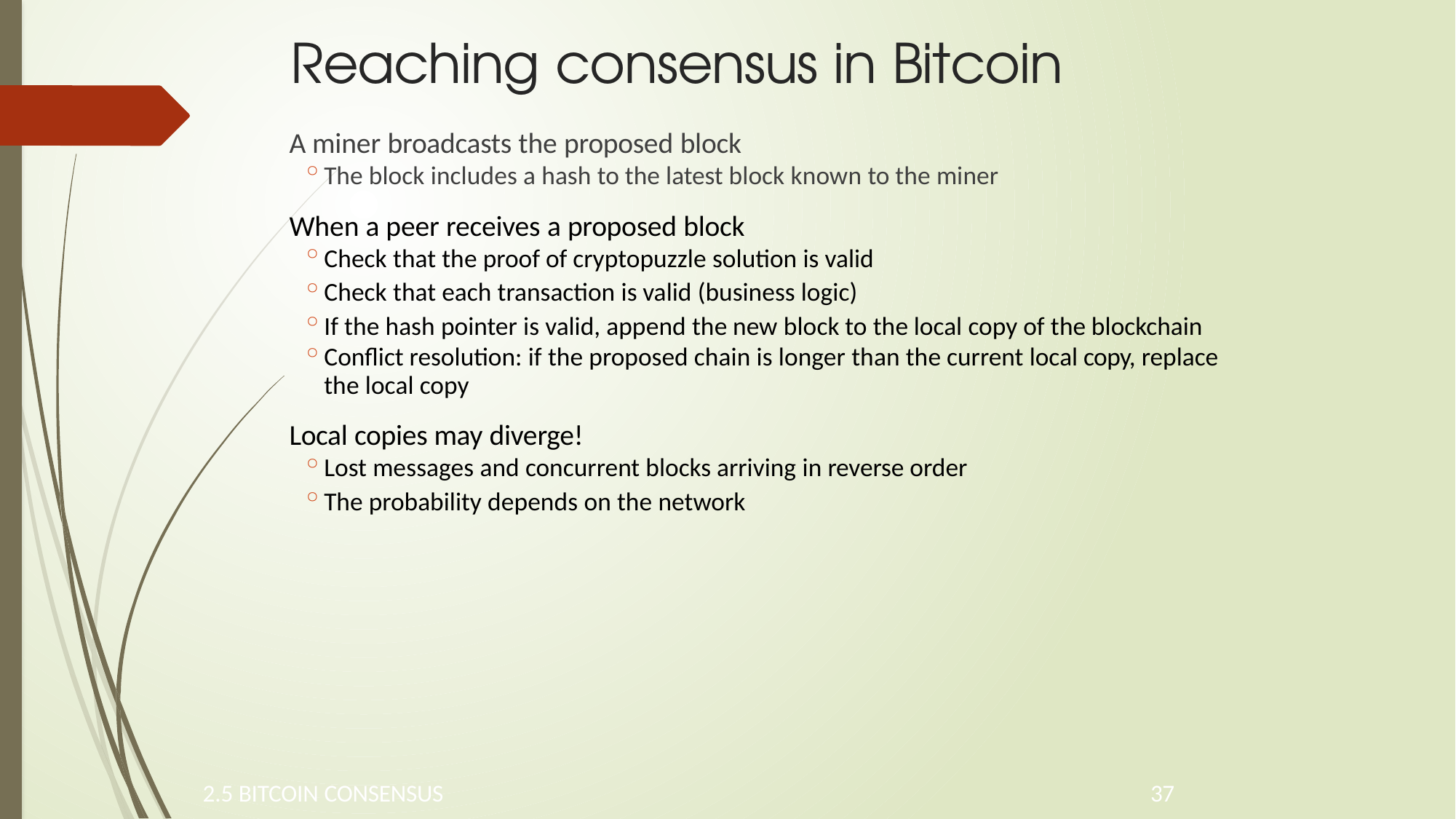

# Reaching consensus in Bitcoin
A miner broadcasts the proposed block
The block includes a hash to the latest block known to the miner
When a peer receives a proposed block
Check that the proof of cryptopuzzle solution is valid
Check that each transaction is valid (business logic)
If the hash pointer is valid, append the new block to the local copy of the blockchain
Conflict resolution: if the proposed chain is longer than the current local copy, replace
the local copy
Local copies may diverge!
Lost messages and concurrent blocks arriving in reverse order
The probability depends on the network
2.5 BITCOIN CONSENSUS
37